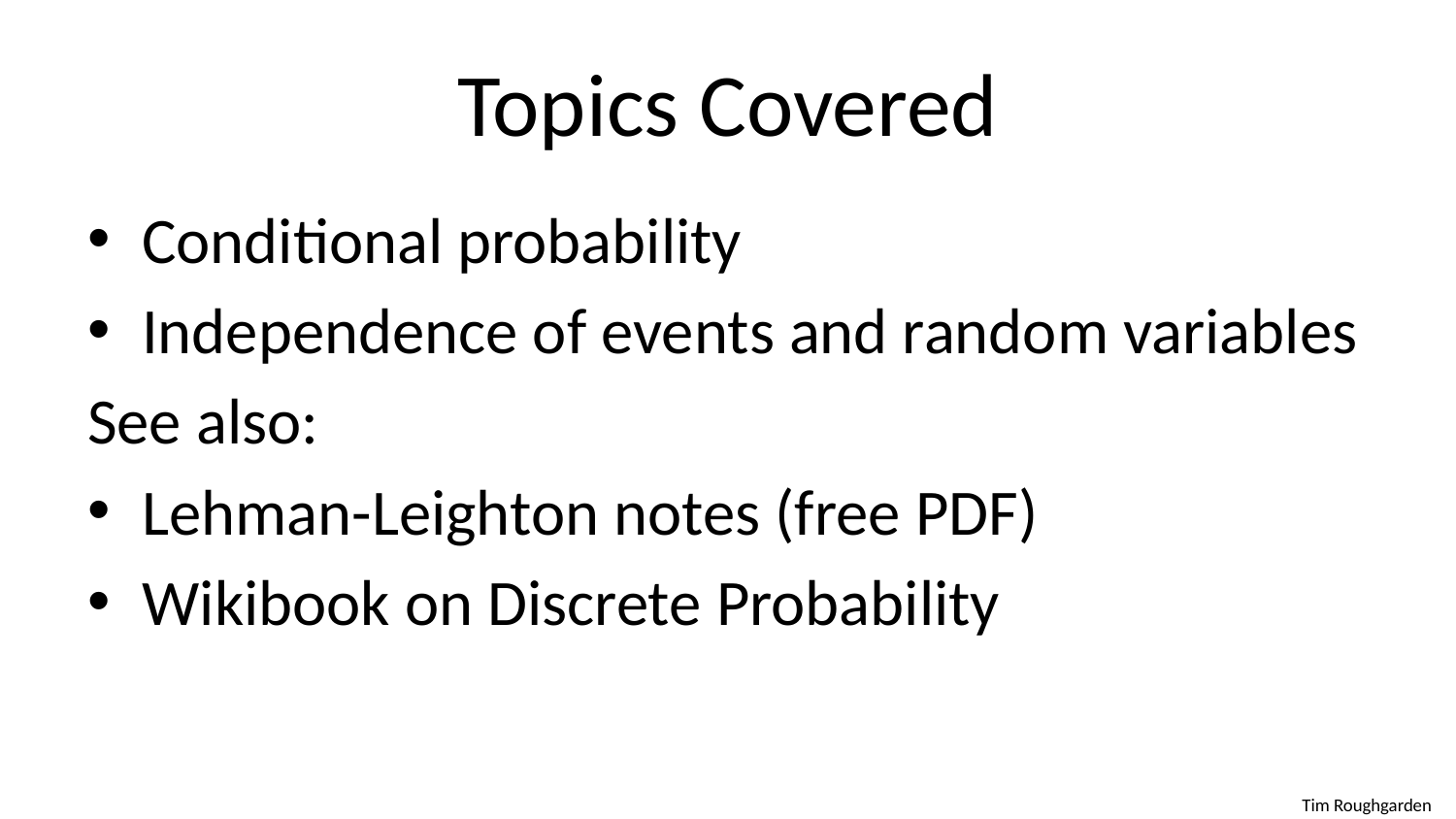

# Topics Covered
Conditional probability
Independence of events and random variables
See also:
Lehman-Leighton notes (free PDF)
Wikibook on Discrete Probability